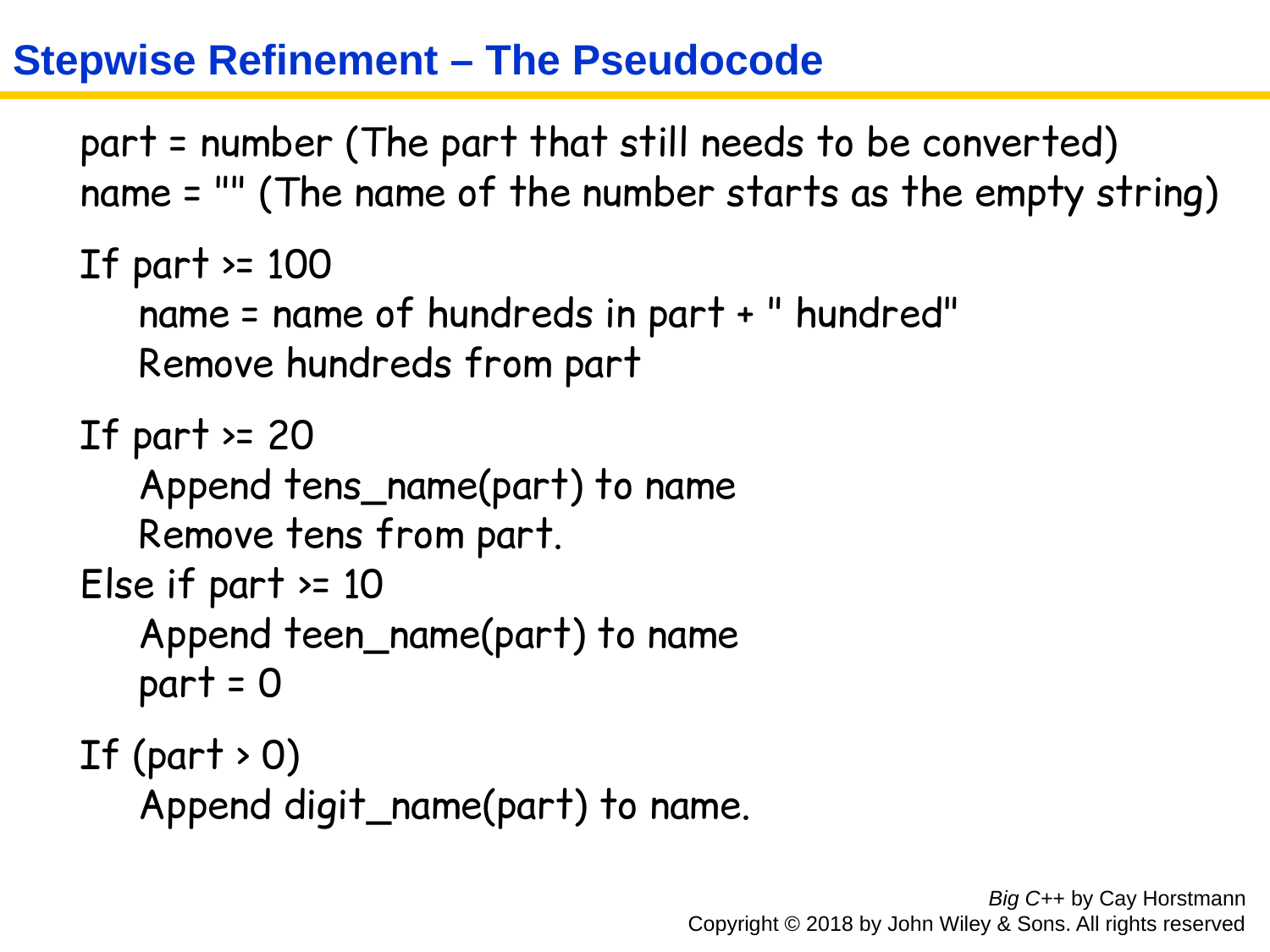

# Stepwise Refinement – The Pseudocode
part = number (The part that still needs to be converted)
name = "" (The name of the number starts as the empty string)

If part >= 100
     name = name of hundreds in part + " hundred"
     Remove hundreds from part

If part >= 20
     Append tens_name(part) to name
     Remove tens from part.
Else if part >= 10
     Append teen_name(part) to name
     part = 0

If (part > 0)
     Append digit_name(part) to name.

Big C++ by Cay Horstmann
Copyright © 2018 by John Wiley & Sons. All rights reserved